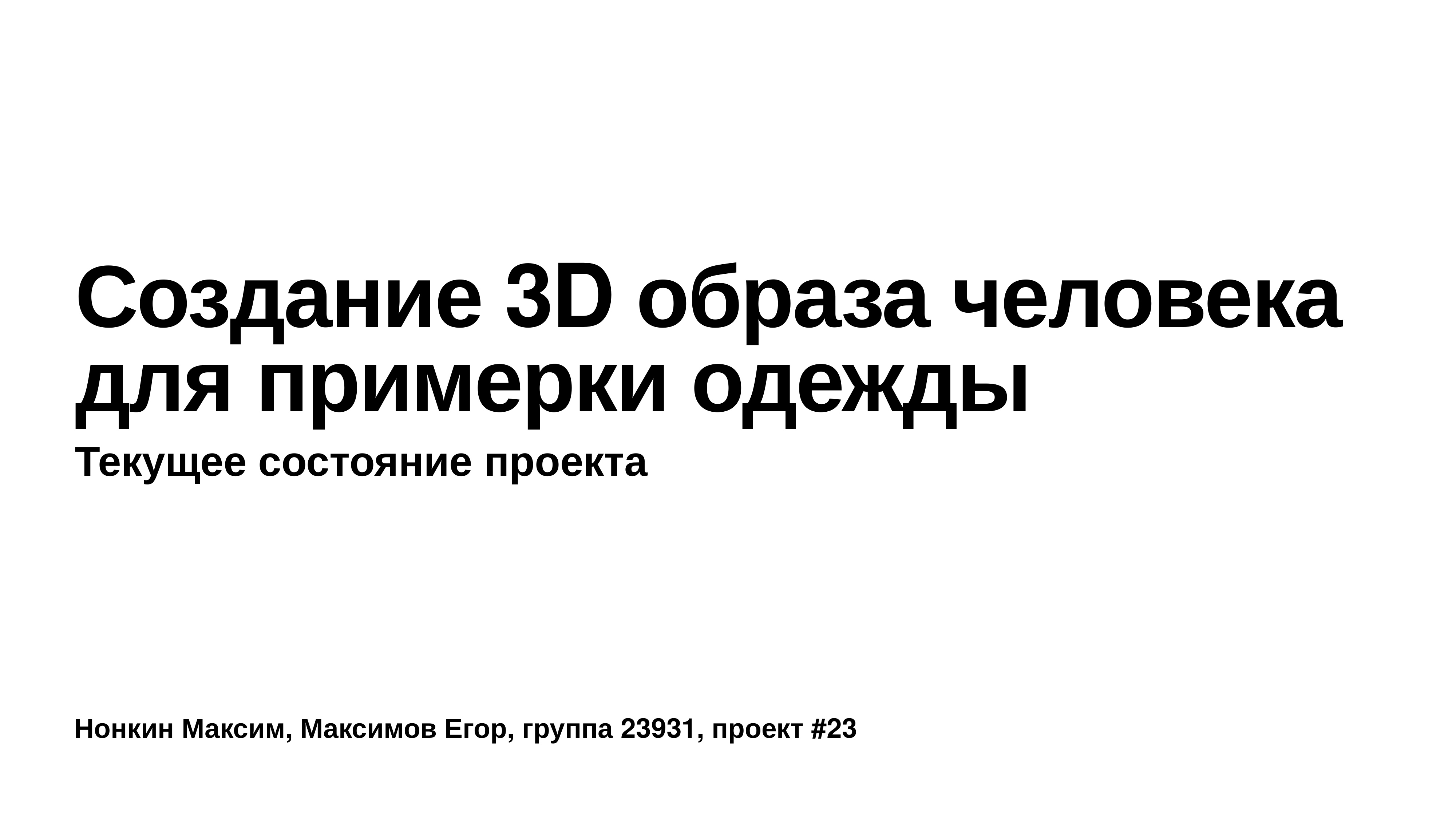

# Создание 3D образа человека для примерки одежды
Текущее состояние проекта
Нонкин Максим, Максимов Егор, группа 23931, проект #23